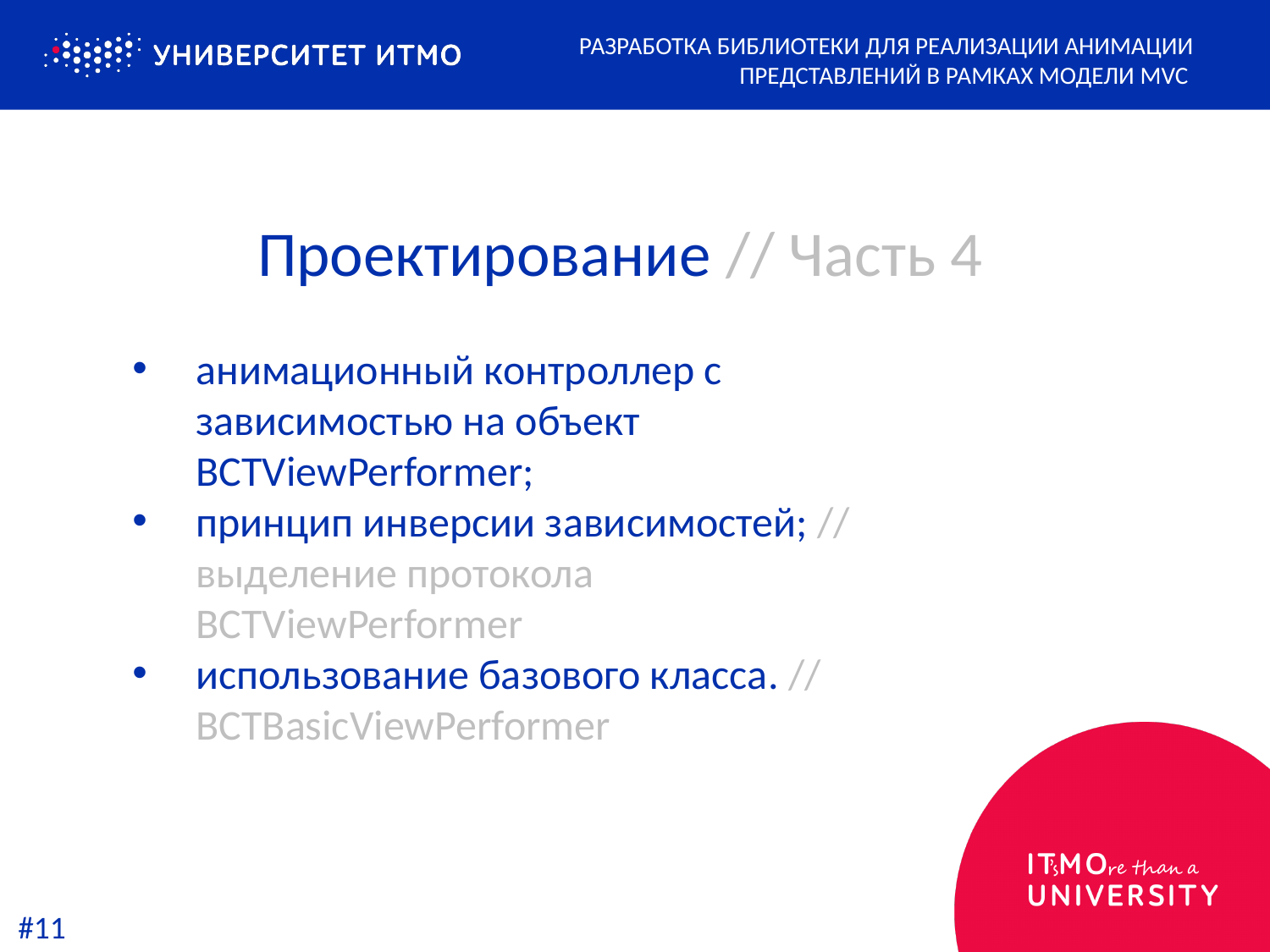

Разработка библиотеки для реализации анимации представлений в рамках модели MVC
Проектирование // Часть 4
анимационный контроллер с зависимостью на объект BCTViewPerformer;
принцип инверсии зависимостей; // выделение протокола BCTViewPerformer
использование базового класса. // BCTBasicViewPerformer

#11